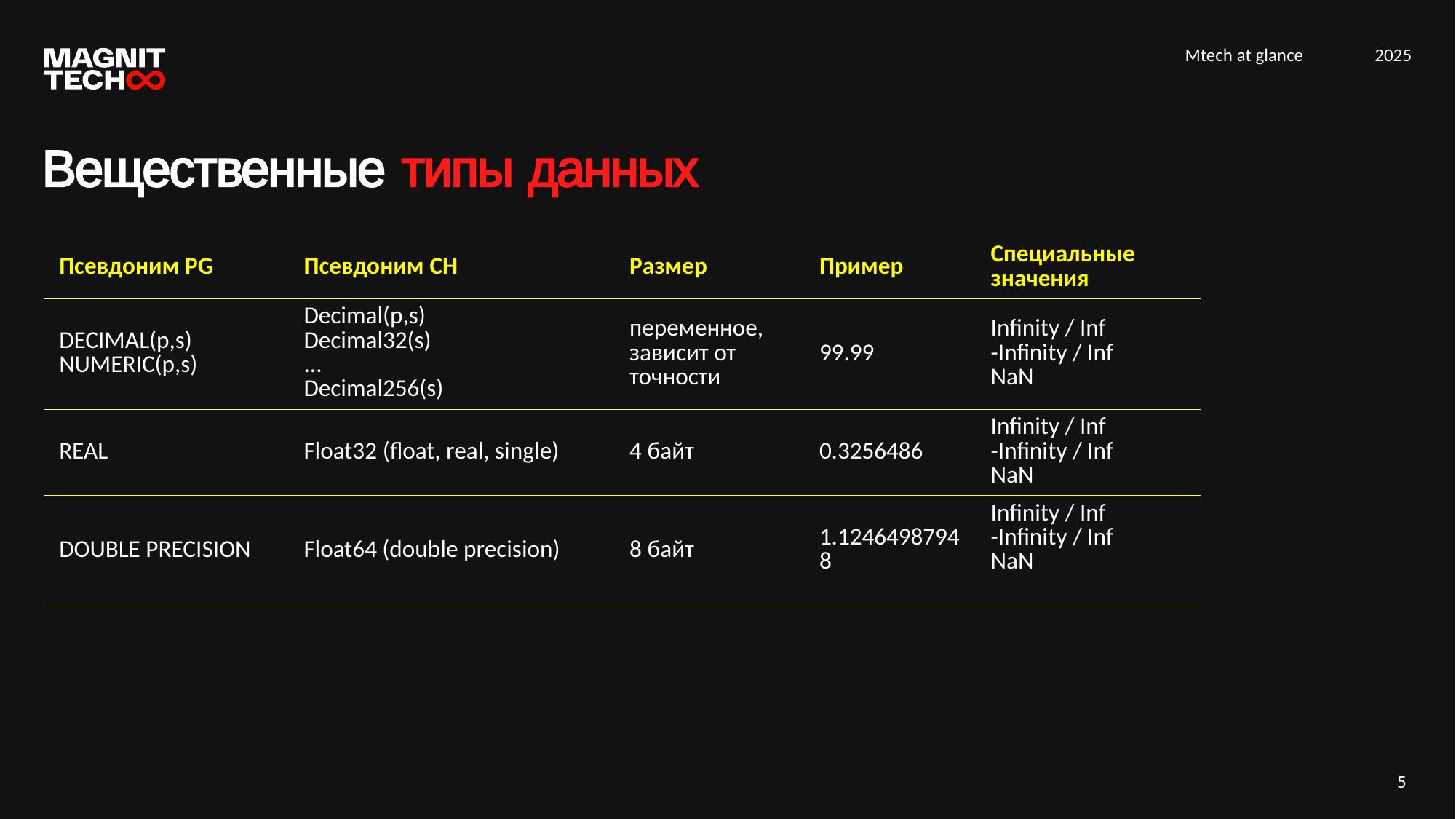

Вещественные типы данных
| Псевдоним PG | Псевдоним CH | Размер | Пример | Специальные значения |
| --- | --- | --- | --- | --- |
| DECIMAL(p,s) NUMERIC(p,s) | Decimal(p,s) Decimal32(s) ... Decimal256(s) | переменное, зависит от точности | 99.99 | Infinity / Inf -Infinity / Inf NaN |
| REAL | Float32 (float, real, single) | 4 байт | 0.3256486 | Infinity / Inf -Infinity / Inf NaN |
| DOUBLE PRECISION | Float64 (double precision) | 8 байт | 1.12464987948 | Infinity / Inf -Infinity / Inf NaN |
5